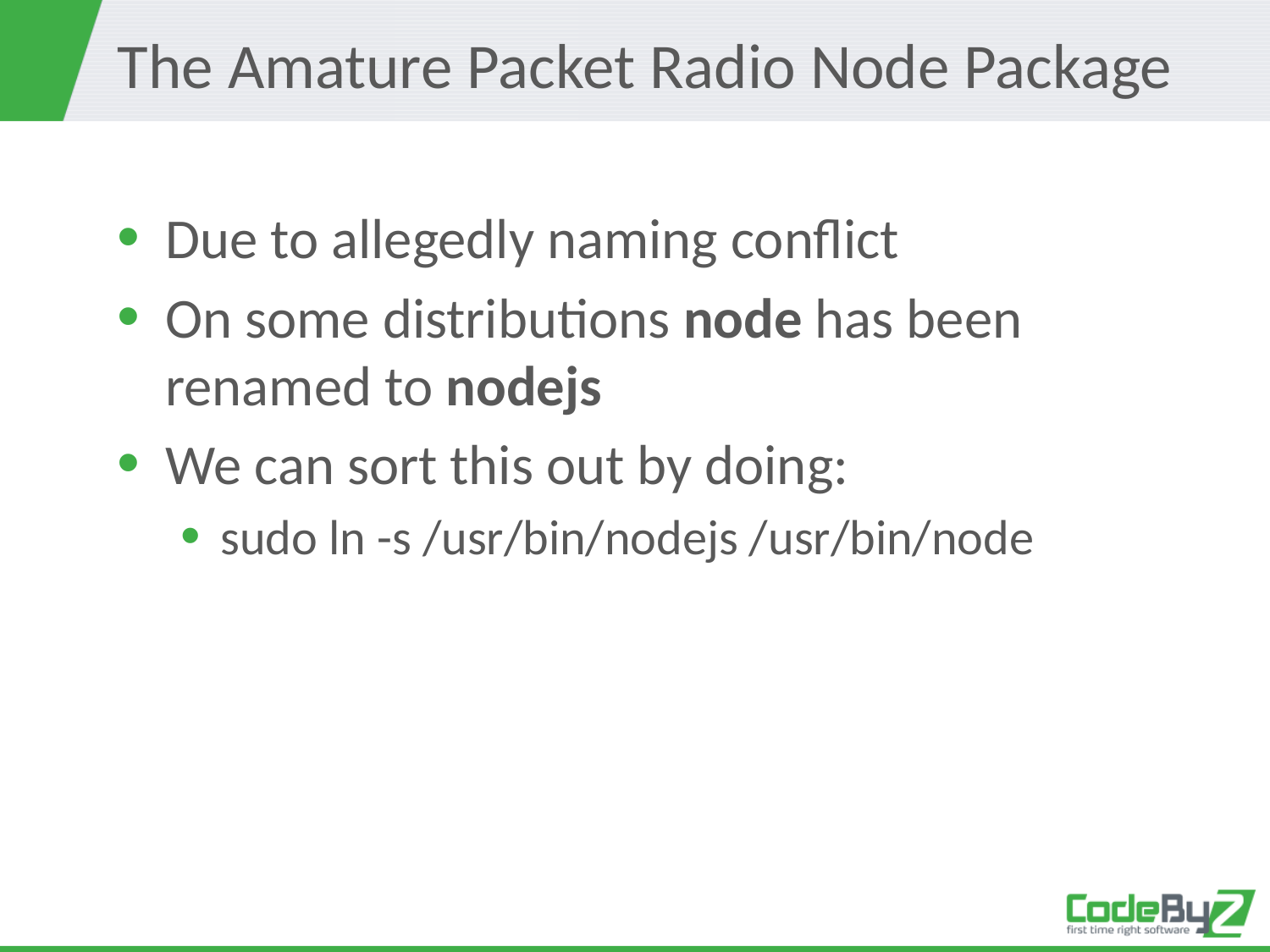

# The Amature Packet Radio Node Package
Due to allegedly naming conflict
On some distributions node has been renamed to nodejs
We can sort this out by doing:
sudo ln -s /usr/bin/nodejs /usr/bin/node